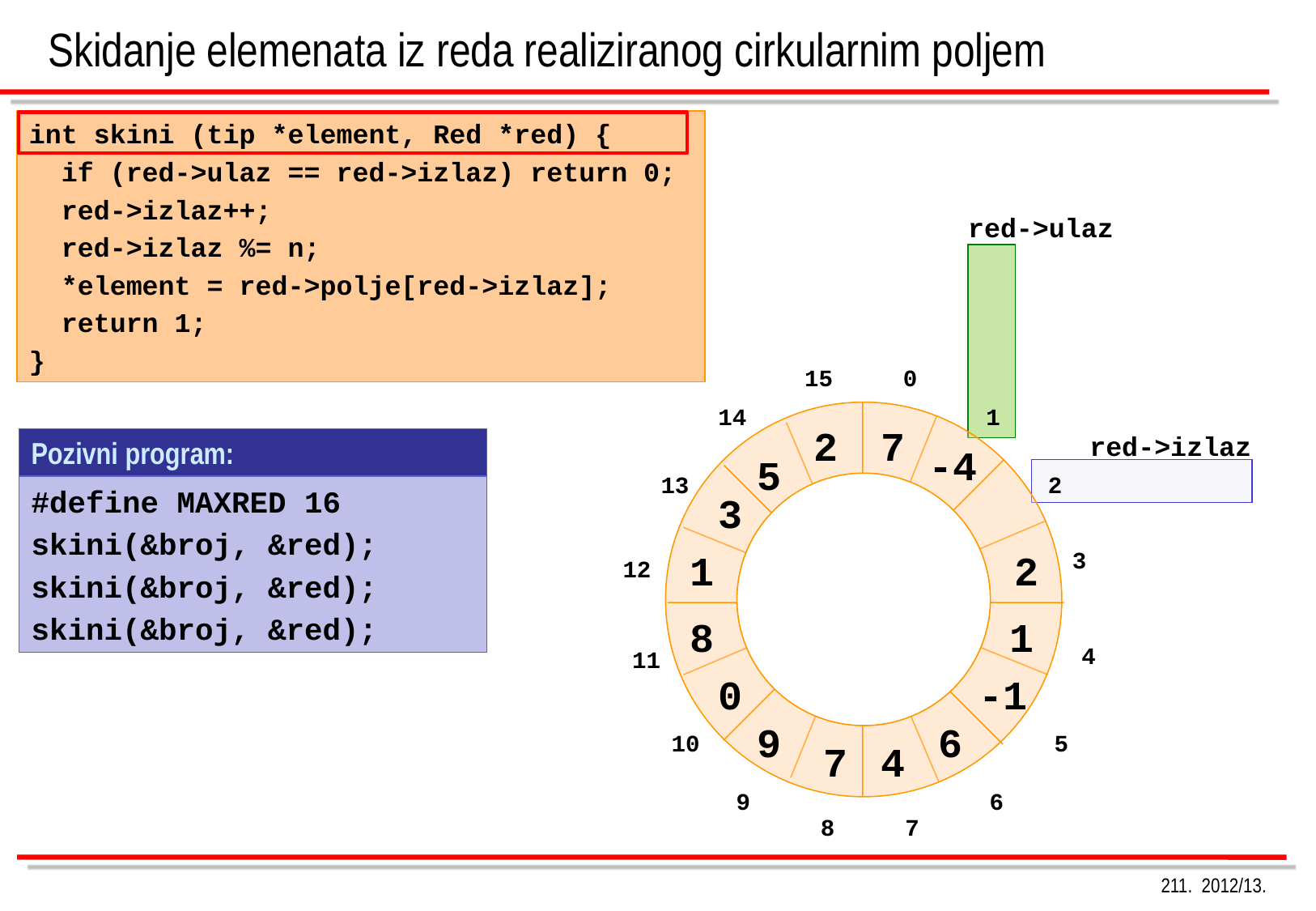

Skidanje elemenata iz reda realiziranog cirkularnim poljem
int skini (tip *element, Red *red) {
  if (red->ulaz == red->izlaz) return 0;
  red->izlaz++;
  red->izlaz %= n;
  *element = red->polje[red->izlaz];
  return 1;
}

red->ulaz

15
0
14
1

13
2

3
1
3
12
8
4
11
0
9
6
5
10
7
4
9
6
7
8

2
7
-4
5
red->izlaz

Pozivni program:
#define MAXRED 16
skini(&broj, &red);
skini(&broj, &red);
skini(&broj, &red);
2
1
-1
211.  2012/13.